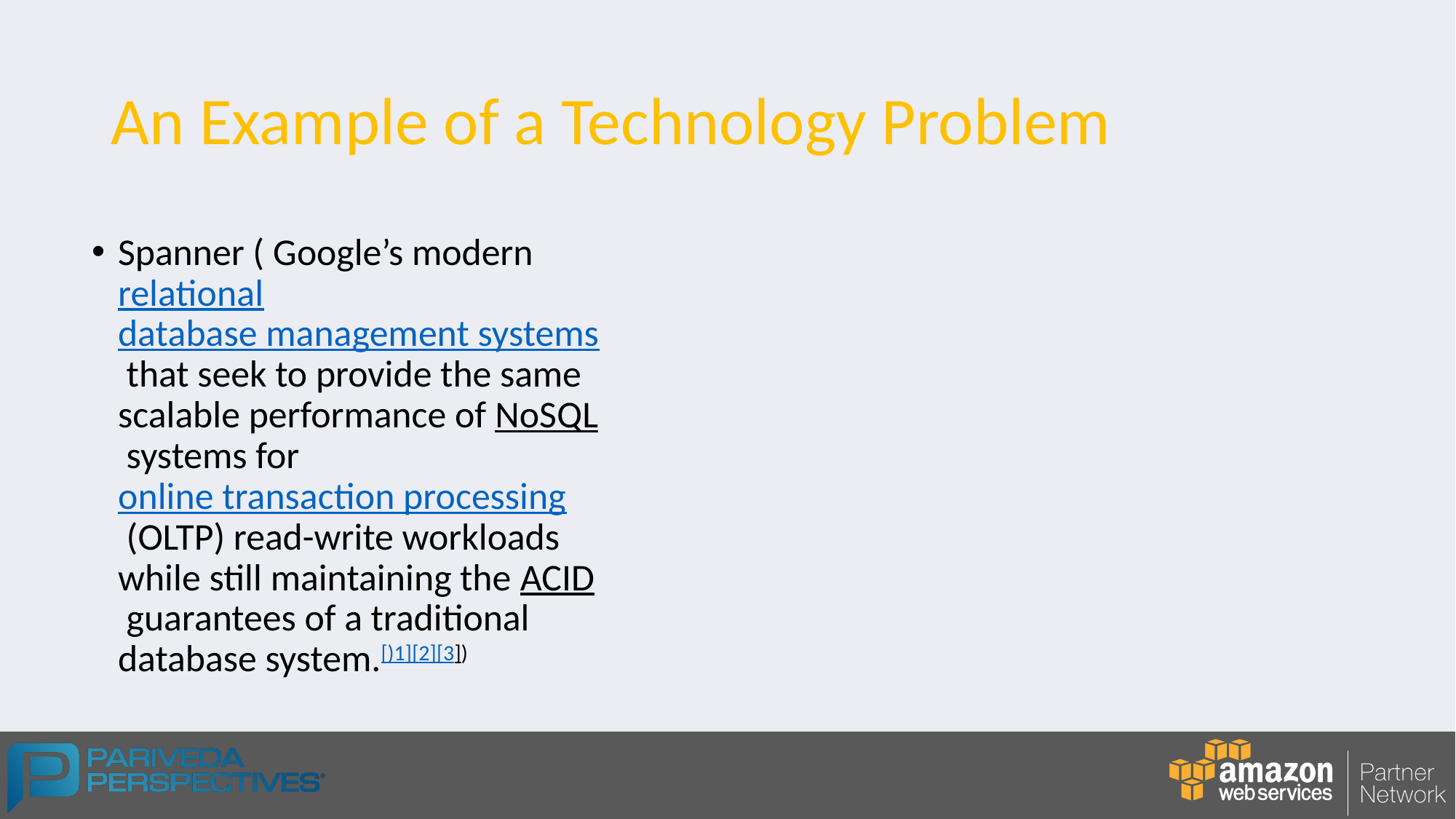

# An Example of a Technology Problem

Spanner ( Google’s modern relational database management systems that seek to provide the same scalable performance of NoSQL systems for online transaction processing (OLTP) read-write workloads while still maintaining the ACID guarantees of a traditional database system.[)1][2][3])